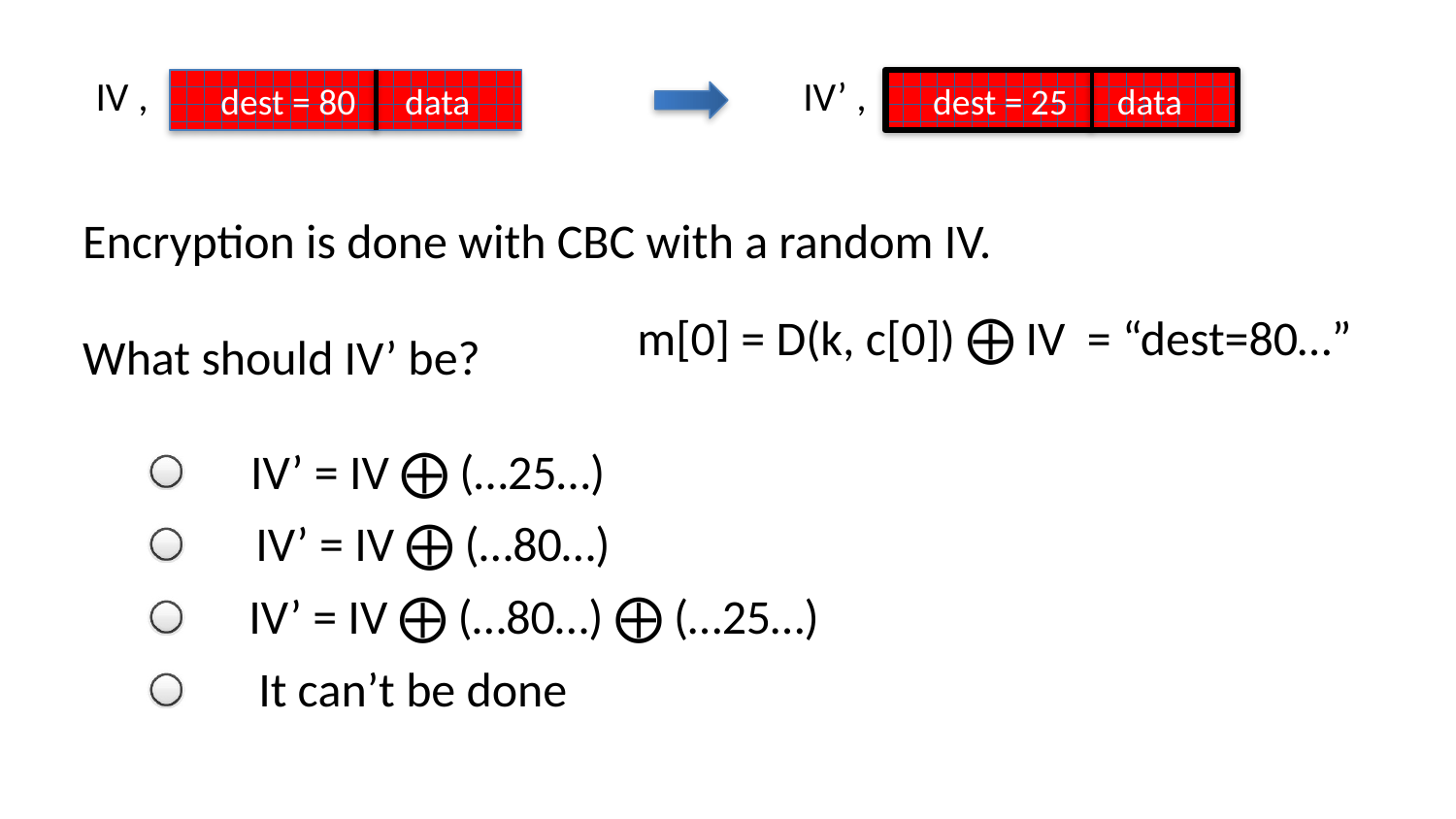

IV ,

IV’ ,
dest = 80      data
    dest = 25      data
Encryption is done with CBC with a random IV.

What should IV’ be?
m[0] = D(k, c[0]) ⨁ IV  = “dest=80…”
IV’ = IV ⨁ (…25…)
IV’ = IV ⨁ (…80…)
IV’ = IV ⨁ (…80…) ⨁ (…25…)
It can’t be done